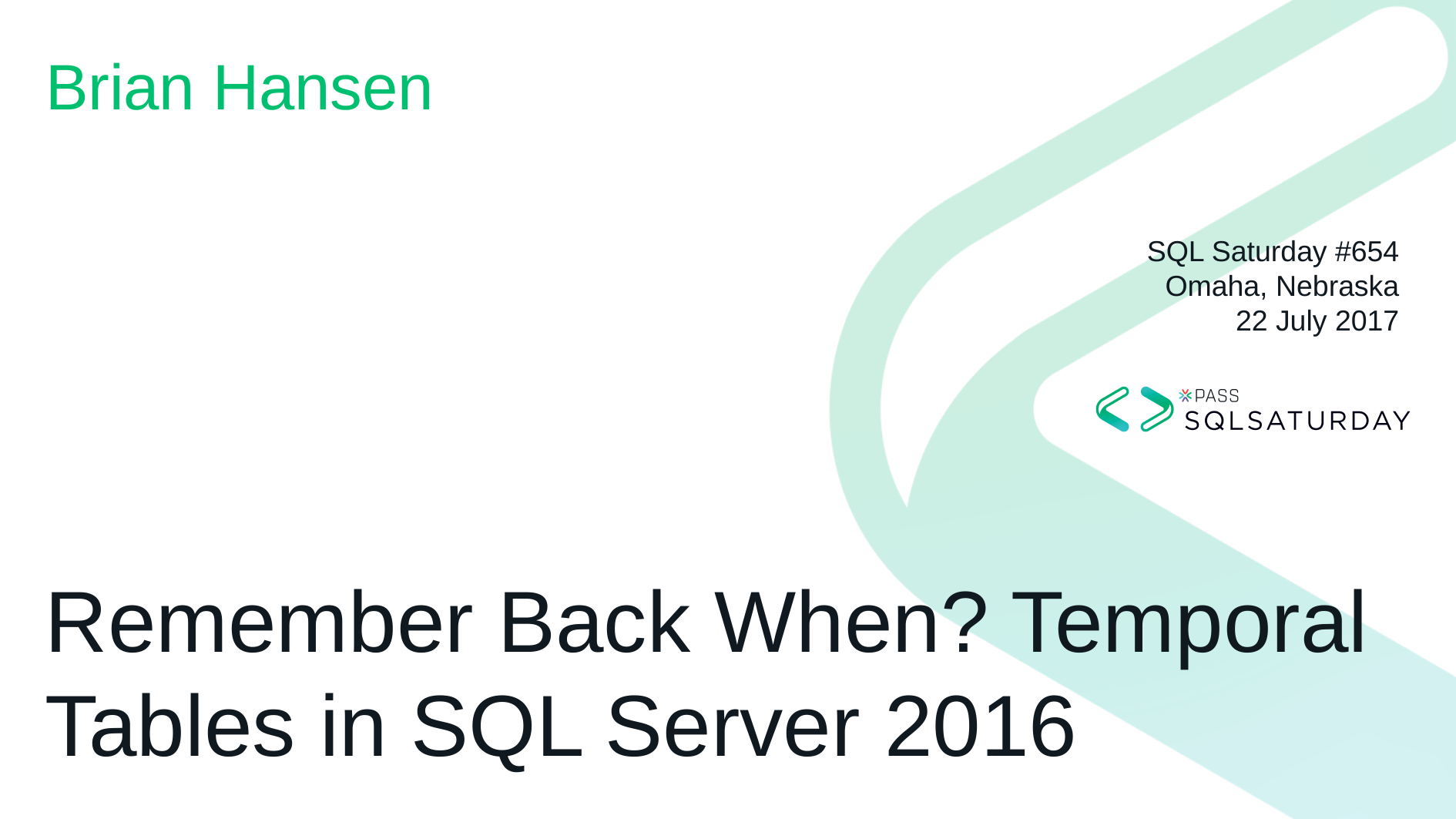

Brian Hansen
SQL Saturday #654
Omaha, Nebraska
22 July 2017
# Remember Back When? Temporal Tables in SQL Server 2016